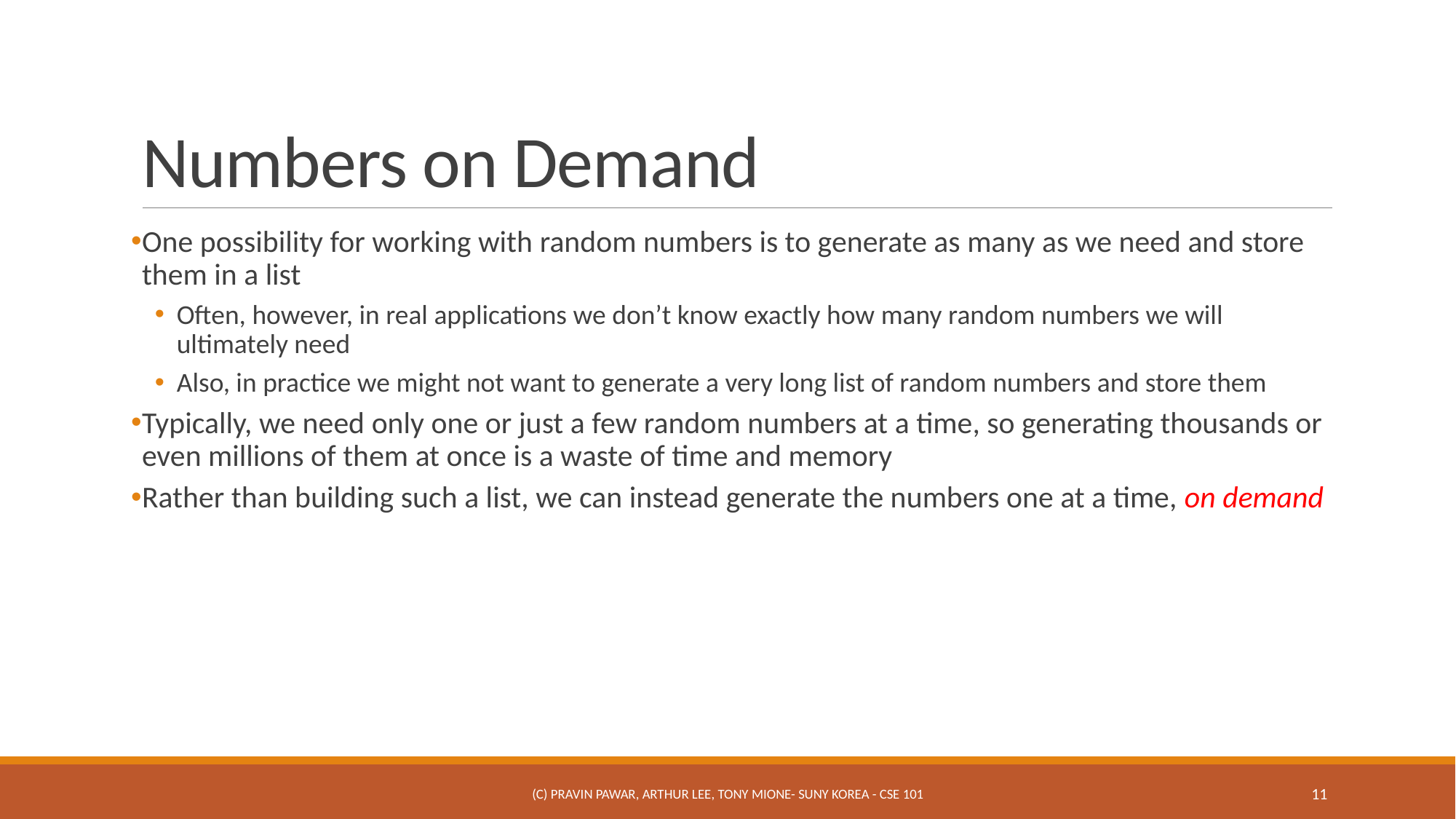

# Numbers on Demand
One possibility for working with random numbers is to generate as many as we need and store them in a list
Often, however, in real applications we don’t know exactly how many random numbers we will ultimately need
Also, in practice we might not want to generate a very long list of random numbers and store them
Typically, we need only one or just a few random numbers at a time, so generating thousands or even millions of them at once is a waste of time and memory
Rather than building such a list, we can instead generate the numbers one at a time, on demand

(c) Pravin Pawar, Arthur Lee, Tony Mione- SUNY Korea - CSE 101
11